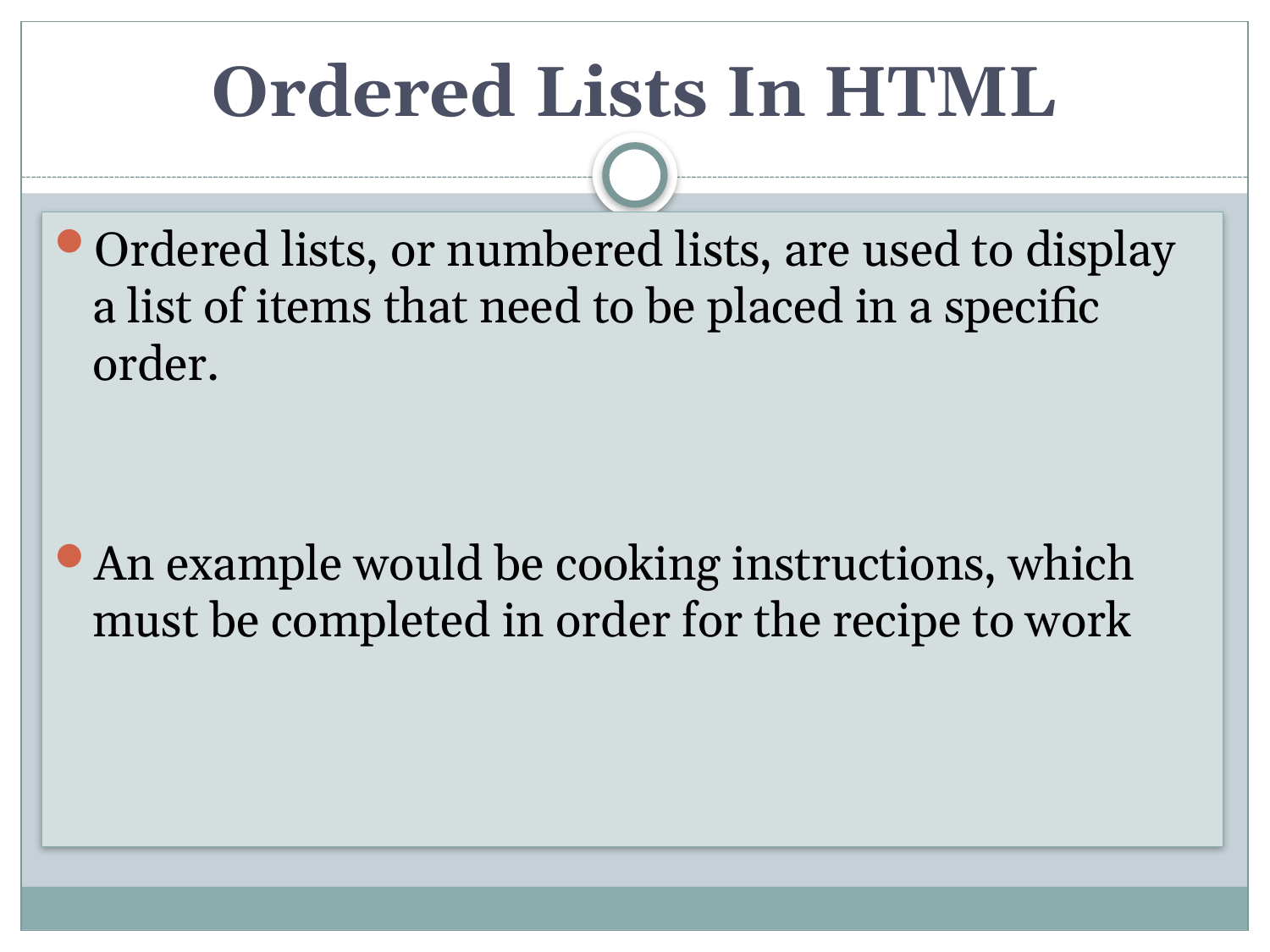

# Ordered Lists In HTML
Ordered lists, or numbered lists, are used to display a list of items that need to be placed in a specific order.

An example would be cooking instructions, which must be completed in order for the recipe to work